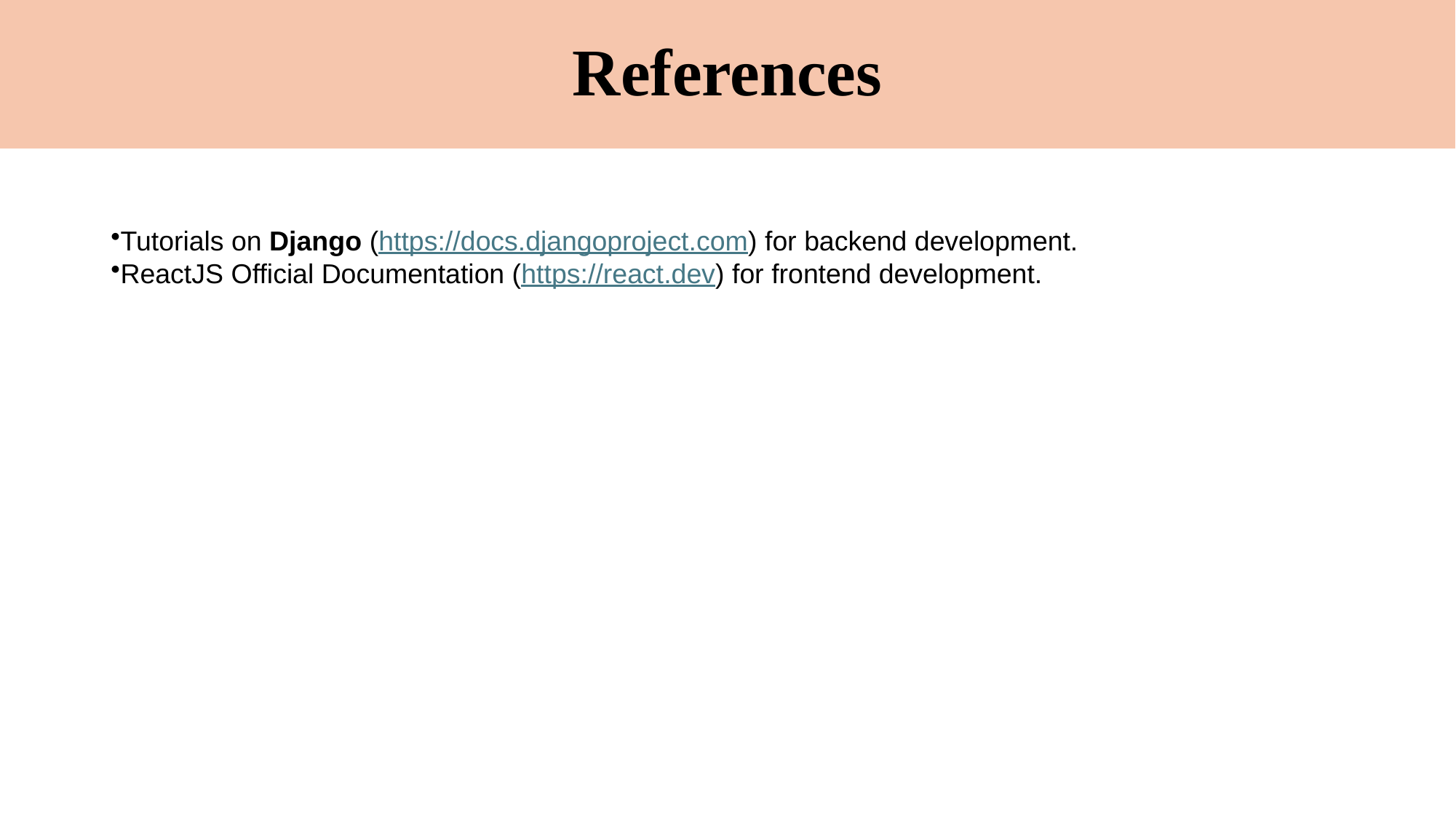

# References
Tutorials on Django (https://docs.djangoproject.com) for backend development.
ReactJS Official Documentation (https://react.dev) for frontend development.